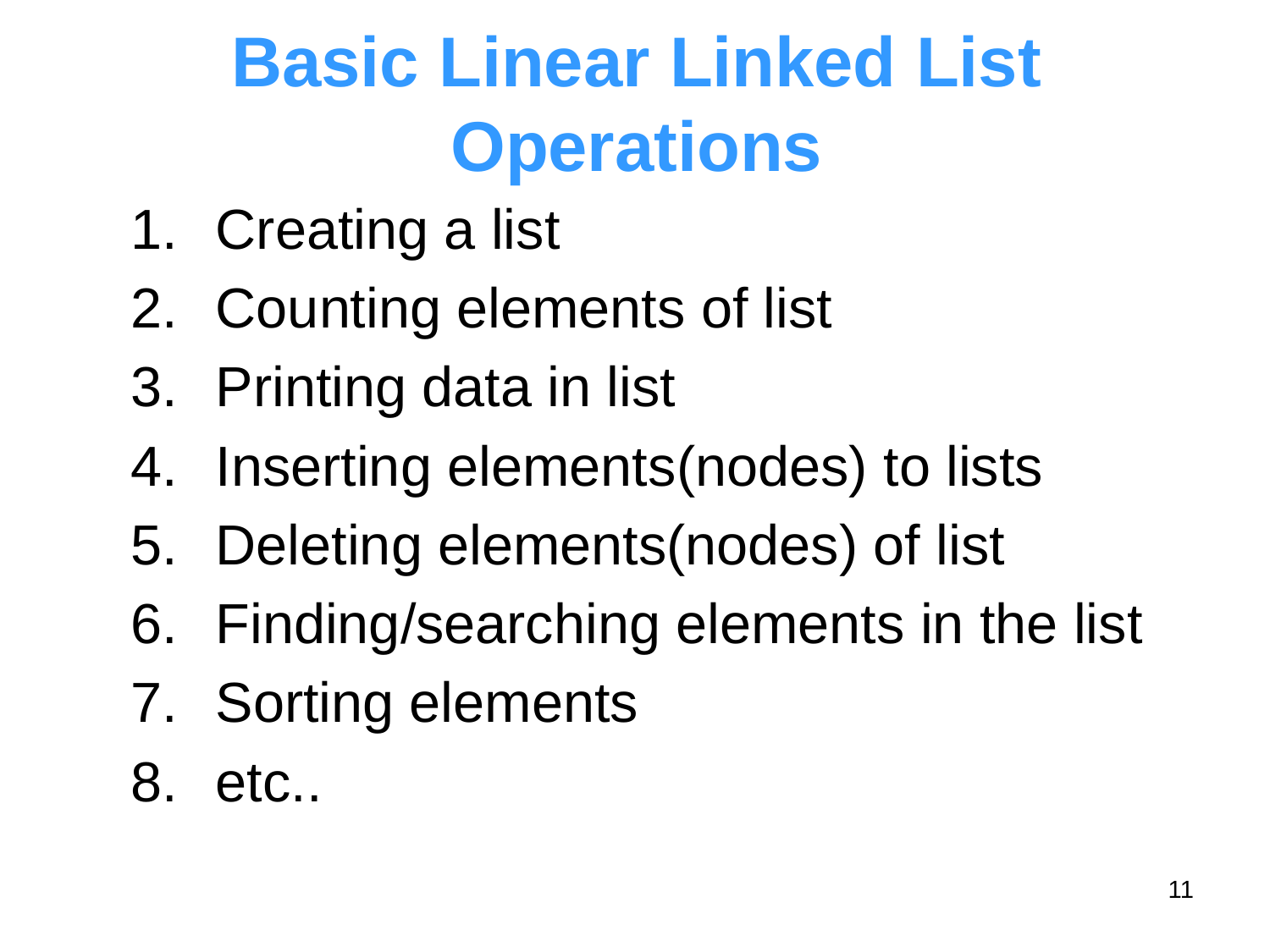

# Basic Linear Linked List Operations
Creating a list
Counting elements of list
Printing data in list
Inserting elements(nodes) to lists
Deleting elements(nodes) of list
Finding/searching elements in the list
Sorting elements
etc..
11